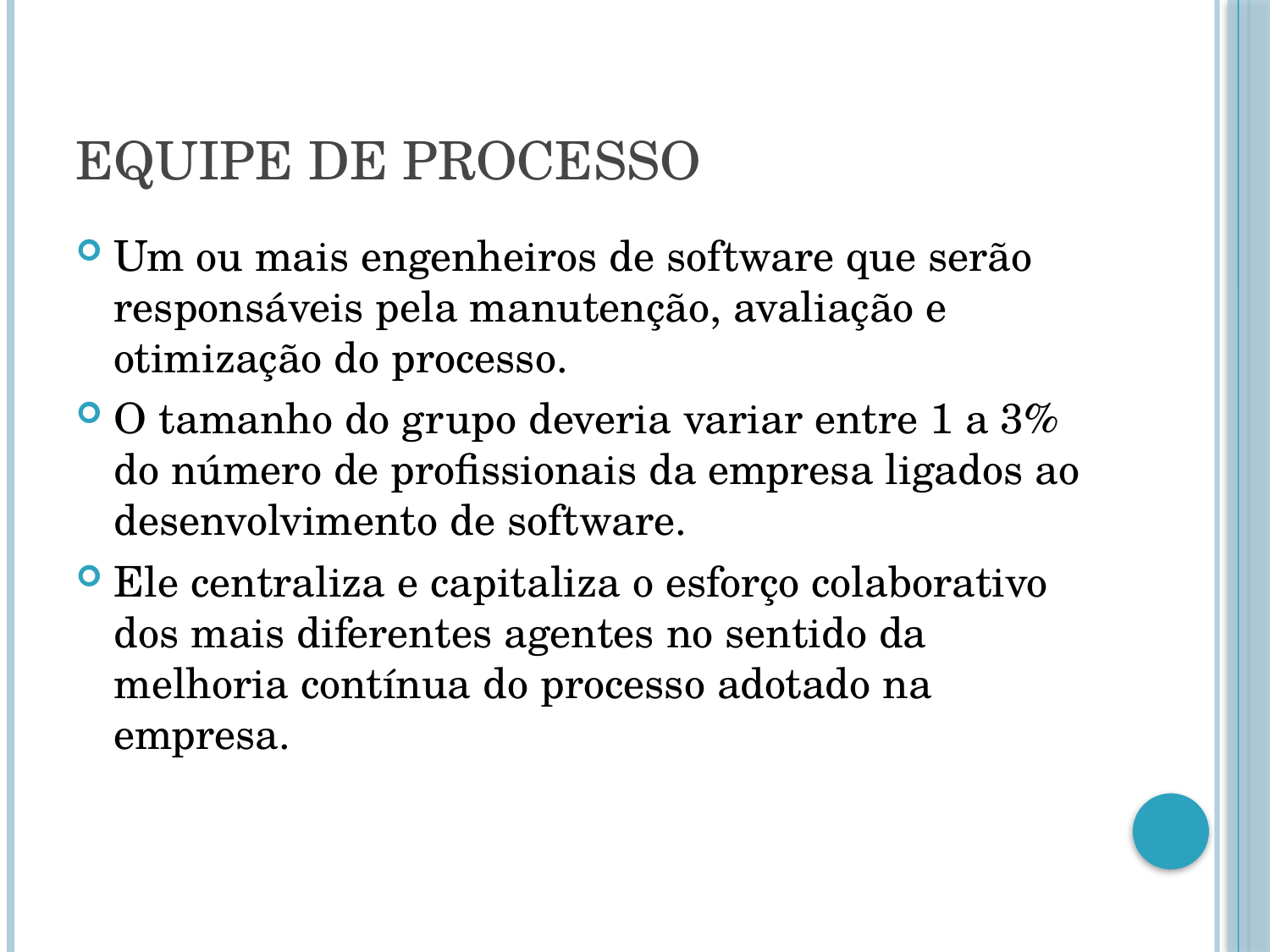

# Equipe de Processo
Um ou mais engenheiros de software que serão responsáveis pela manutenção, avaliação e otimização do processo.
O tamanho do grupo deveria variar entre 1 a 3% do número de profissionais da empresa ligados ao desenvolvimento de software.
Ele centraliza e capitaliza o esforço colaborativo dos mais diferentes agentes no sentido da melhoria contínua do processo adotado na empresa.